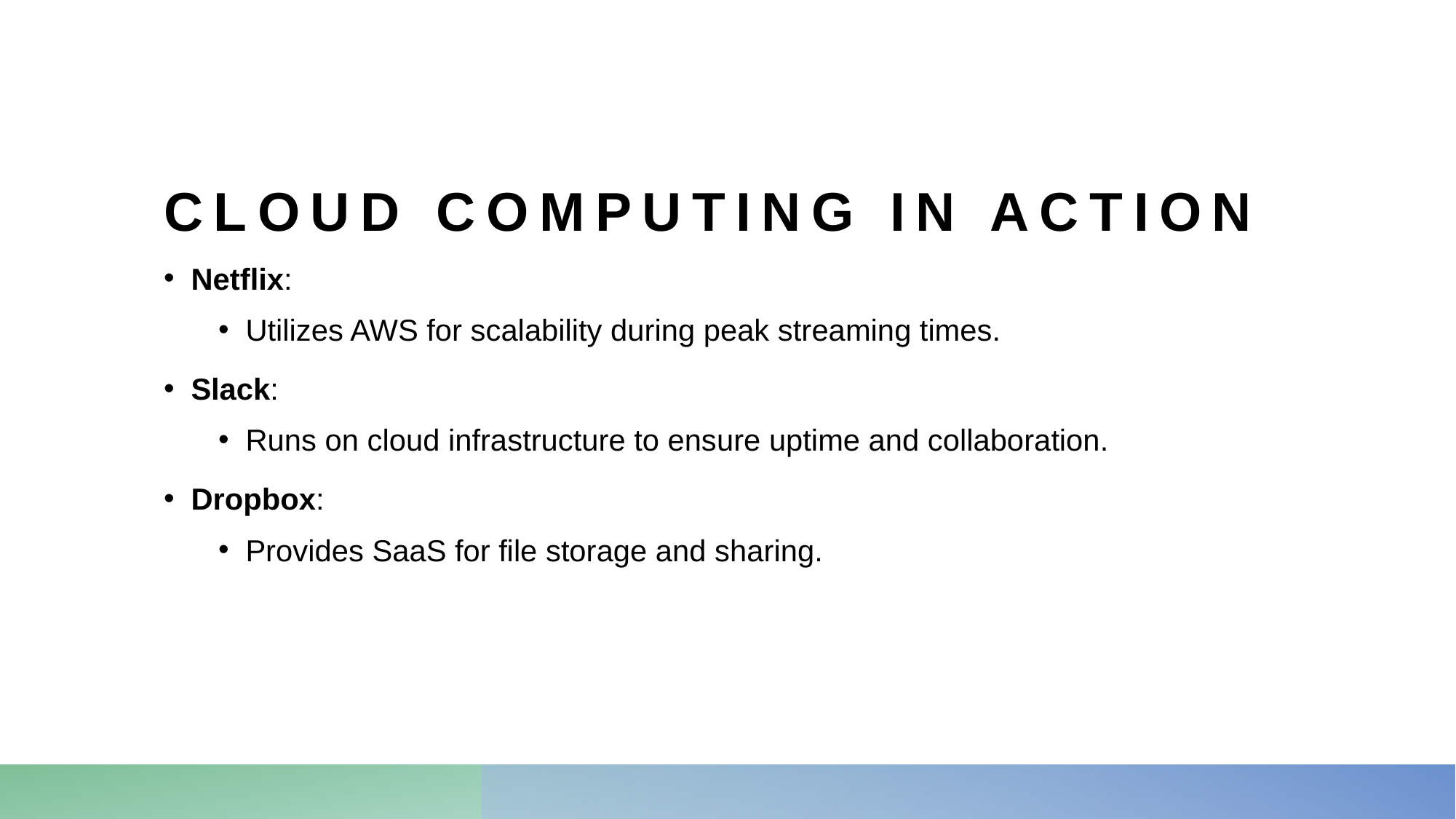

# Cloud Computing in Action
Netflix:
Utilizes AWS for scalability during peak streaming times.
Slack:
Runs on cloud infrastructure to ensure uptime and collaboration.
Dropbox:
Provides SaaS for file storage and sharing.